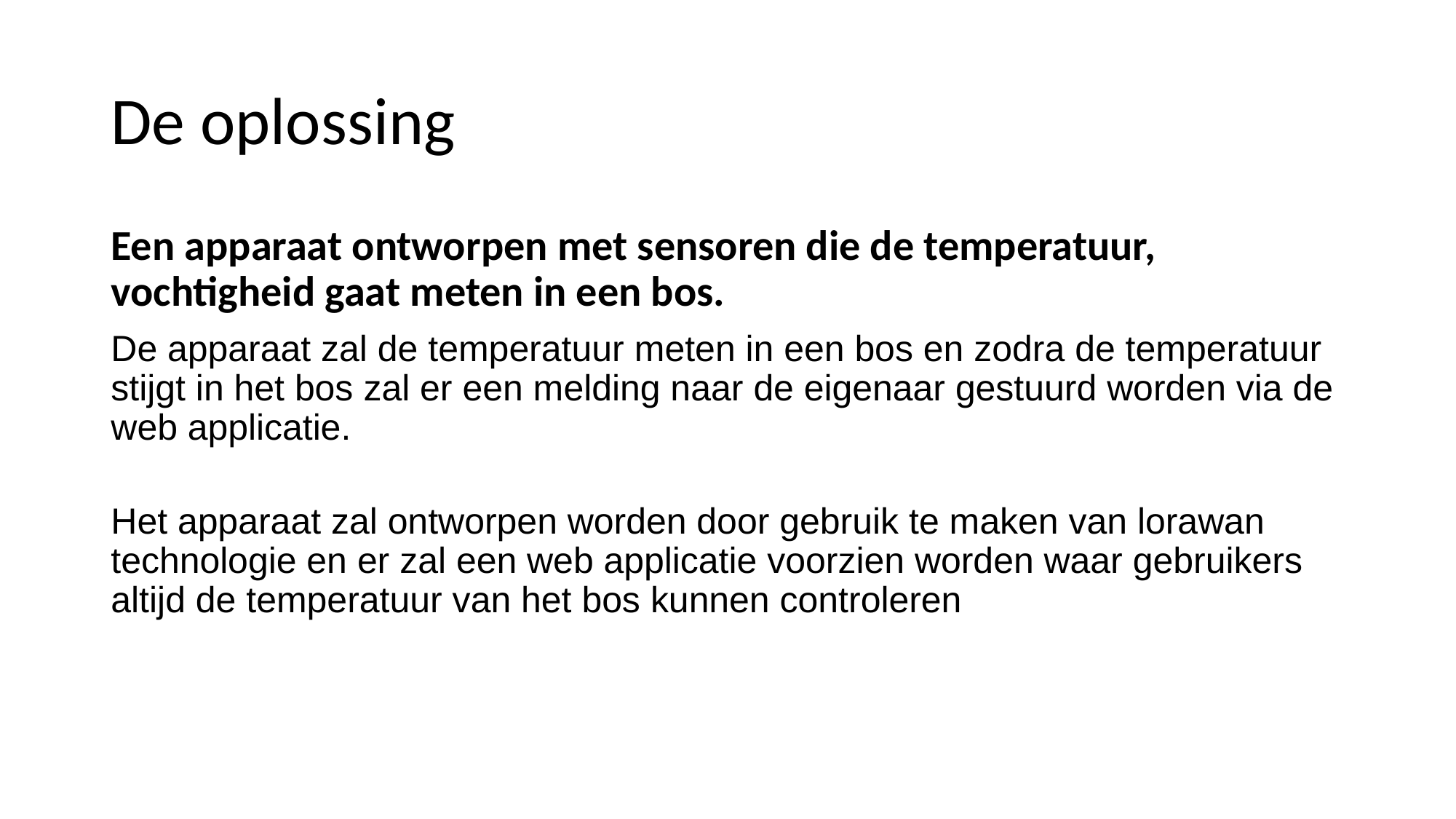

# De oplossing
Een apparaat ontworpen met sensoren die de temperatuur, vochtigheid gaat meten in een bos.
De apparaat zal de temperatuur meten in een bos en zodra de temperatuur stijgt in het bos zal er een melding naar de eigenaar gestuurd worden via de web applicatie.
Het apparaat zal ontworpen worden door gebruik te maken van lorawan technologie en er zal een web applicatie voorzien worden waar gebruikers altijd de temperatuur van het bos kunnen controleren